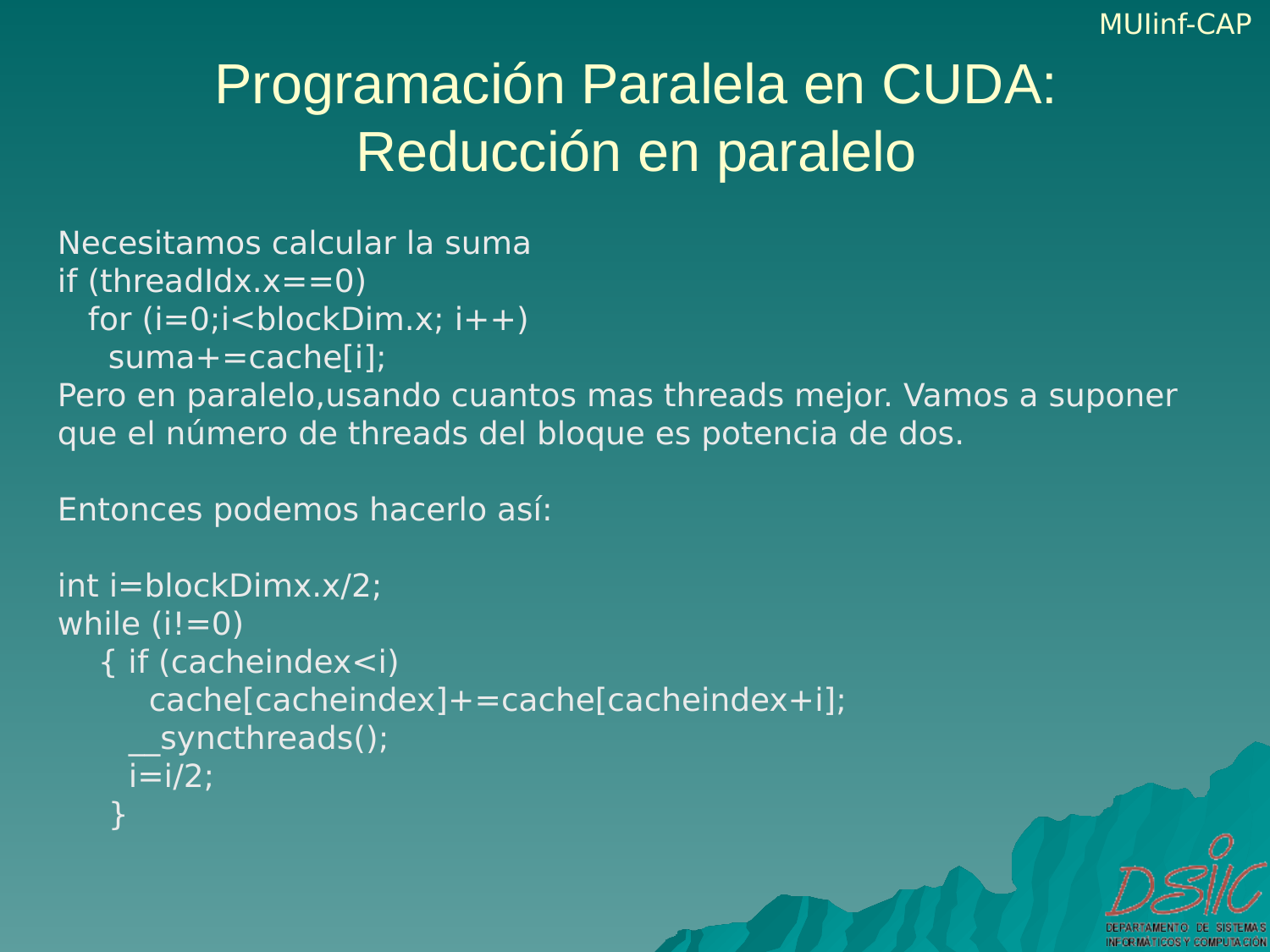

# Programación Paralela en CUDA: Reducción en paralelo
Necesitamos calcular la suma
if (threadIdx.x==0)
   for (i=0;i<blockDim.x; i++)
     suma+=cache[i];
Pero en paralelo,usando cuantos mas threads mejor. Vamos a suponer que el número de threads del bloque es potencia de dos.

Entonces podemos hacerlo así:

int i=blockDimx.x/2;
while (i!=0)
    { if (cacheindex<i)
         cache[cacheindex]+=cache[cacheindex+i];
       __syncthreads();
       i=i/2;
     }